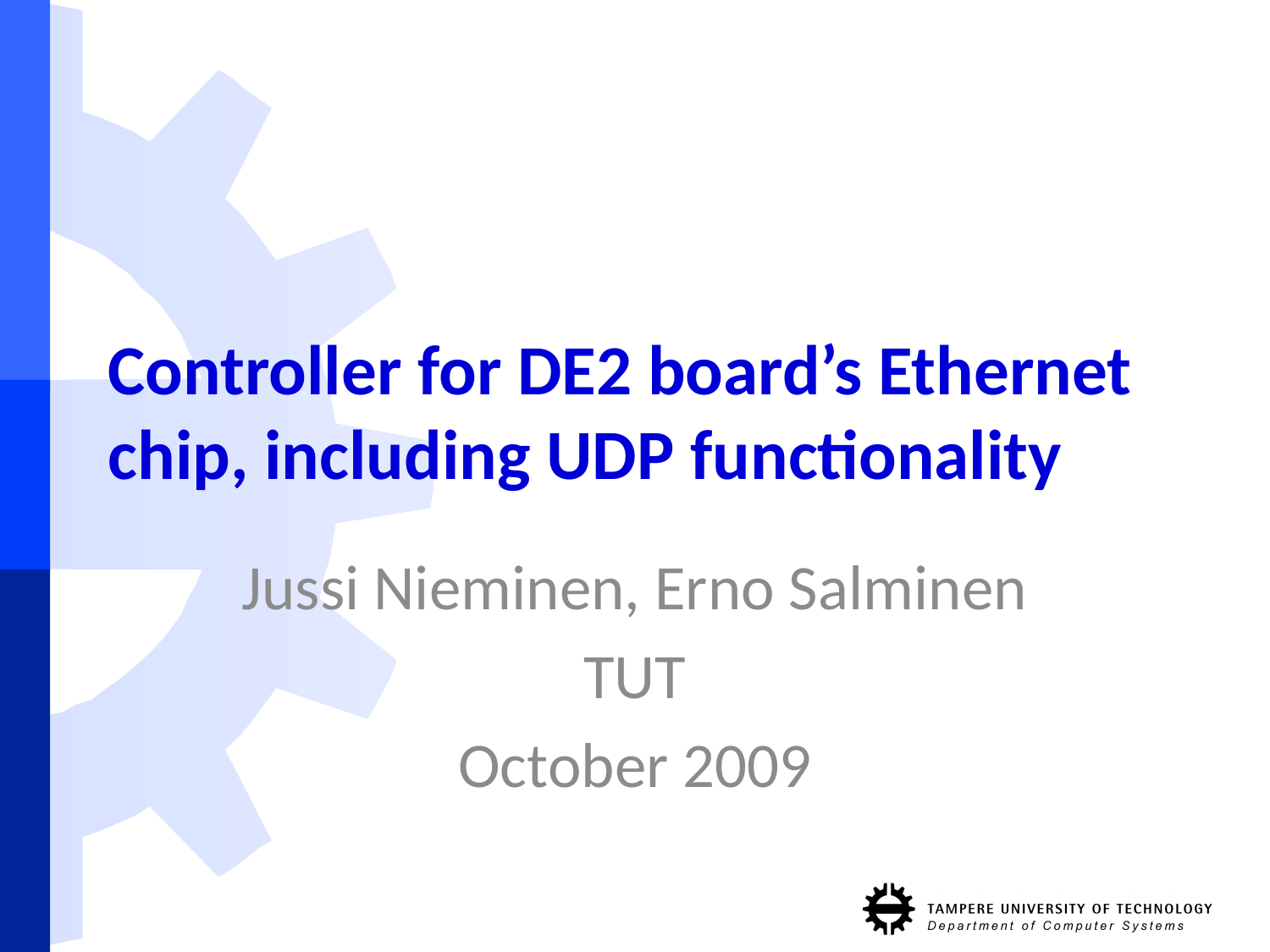

# Controller for DE2 board’s Ethernet chip, including UDP functionality
Jussi Nieminen, Erno Salminen
TUT
October 2009